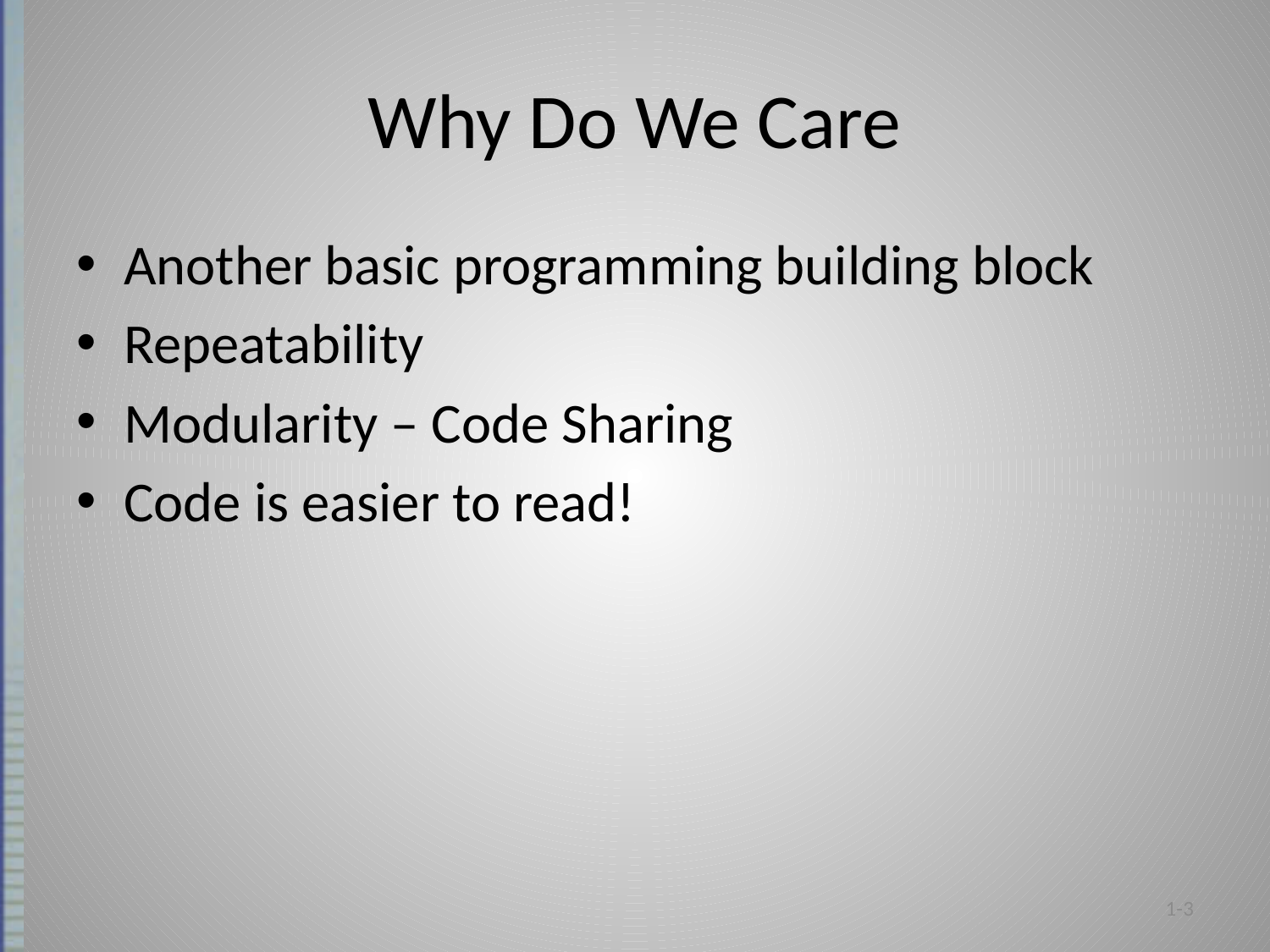

# Why Do We Care
Another basic programming building block
Repeatability
Modularity – Code Sharing
Code is easier to read!
1-3